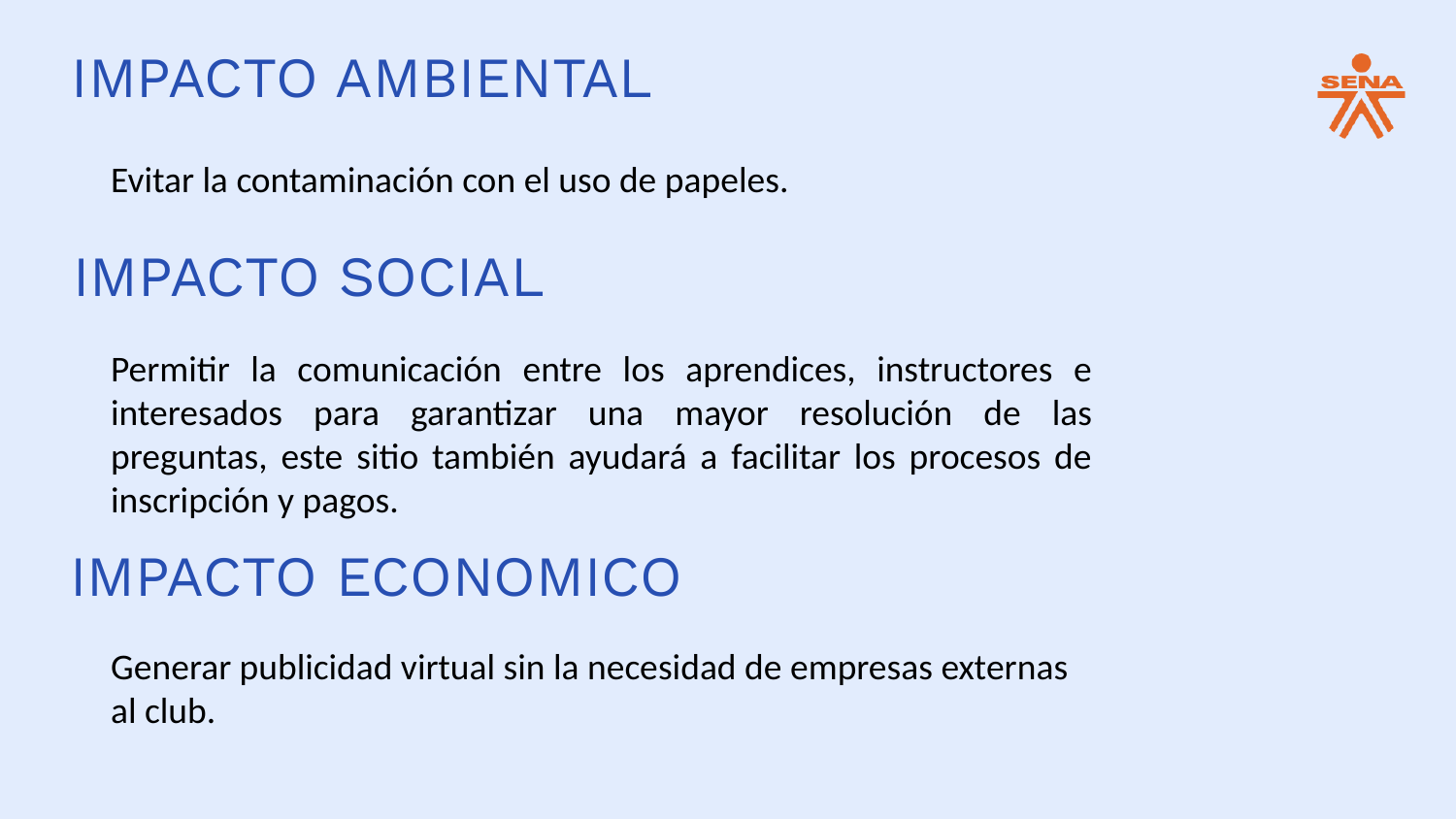

IMPACTO AMBIENTAL
Evitar la contaminación con el uso de papeles.

IMPACTO SOCIAL
Permitir la comunicación entre los aprendices, instructores e interesados para garantizar una mayor resolución de las preguntas, este sitio también ayudará a facilitar los procesos de inscripción y pagos.

IMPACTO ECONOMICO
Generar publicidad virtual sin la necesidad de empresas externas al club.